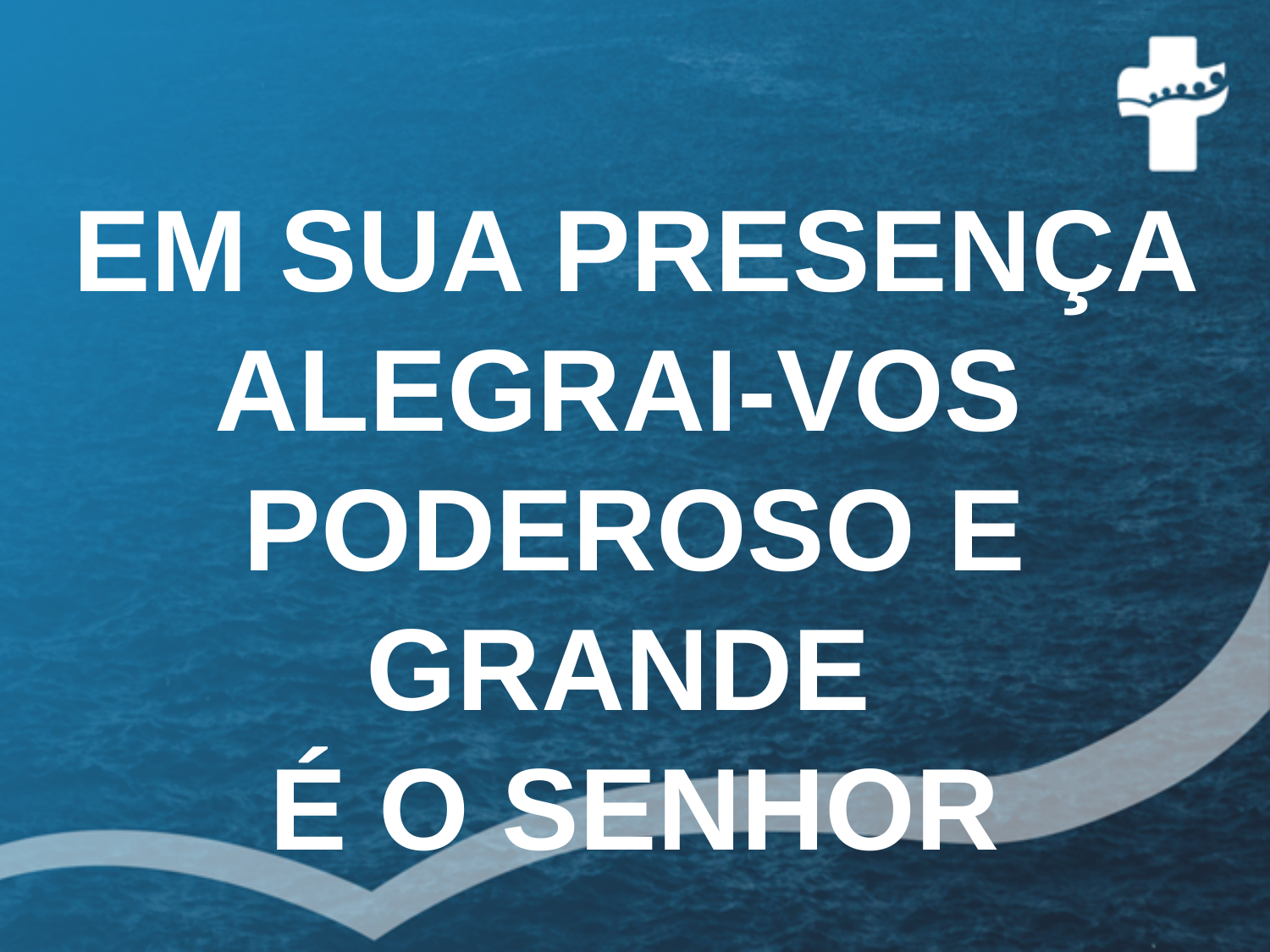

EM SUA PRESENÇA ALEGRAI-VOS
PODEROSO E GRANDE
É O SENHOR